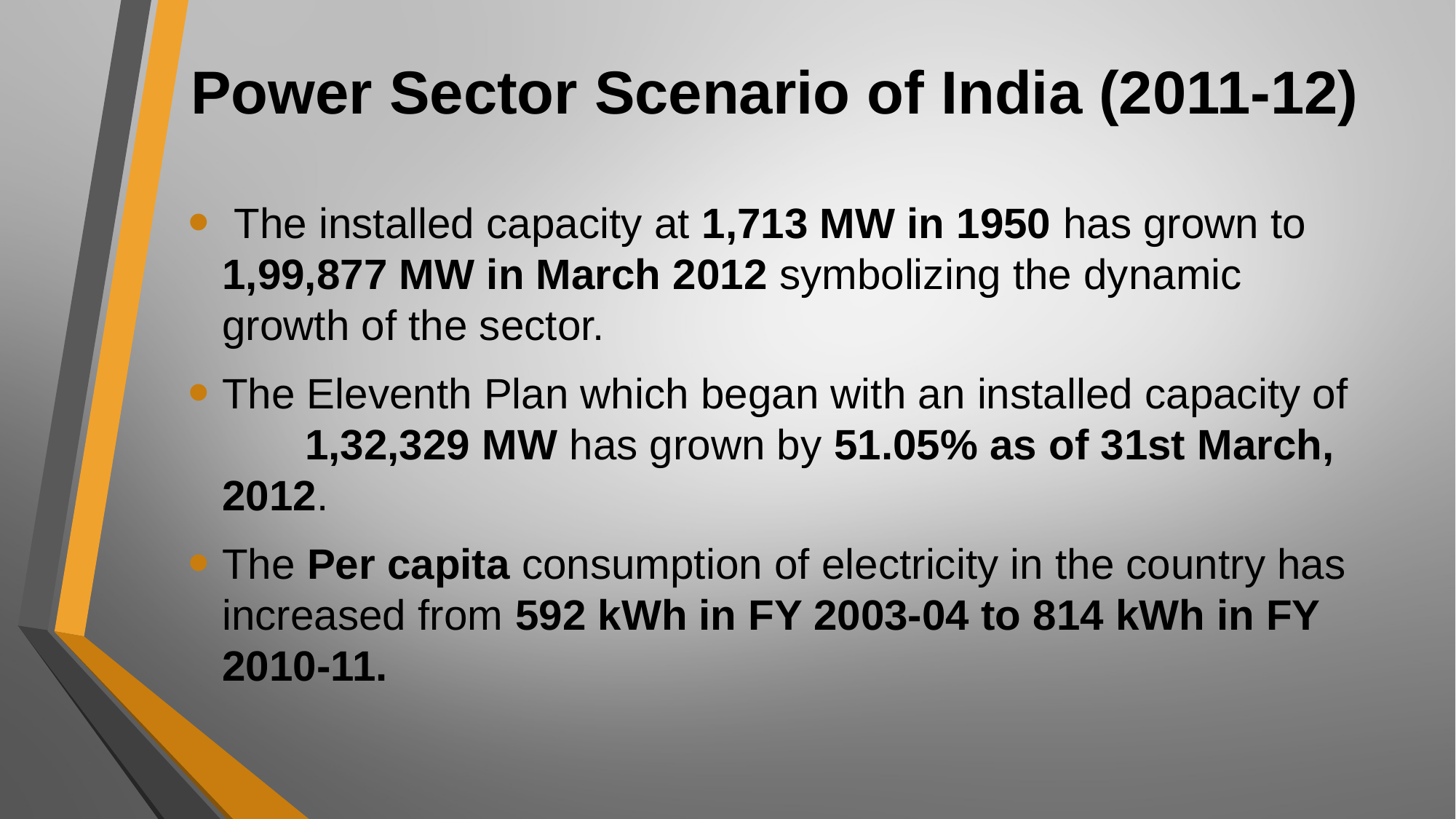

# Power Sector Scenario of India (2011-12)
 The installed capacity at 1,713 MW in 1950 has grown to 1,99,877 MW in March 2012 symbolizing the dynamic growth of the sector.
The Eleventh Plan which began with an installed capacity of         1,32,329 MW has grown by 51.05% as of 31st March, 2012.
The Per capita consumption of electricity in the country has increased from 592 kWh in FY 2003-04 to 814 kWh in FY 2010-11.